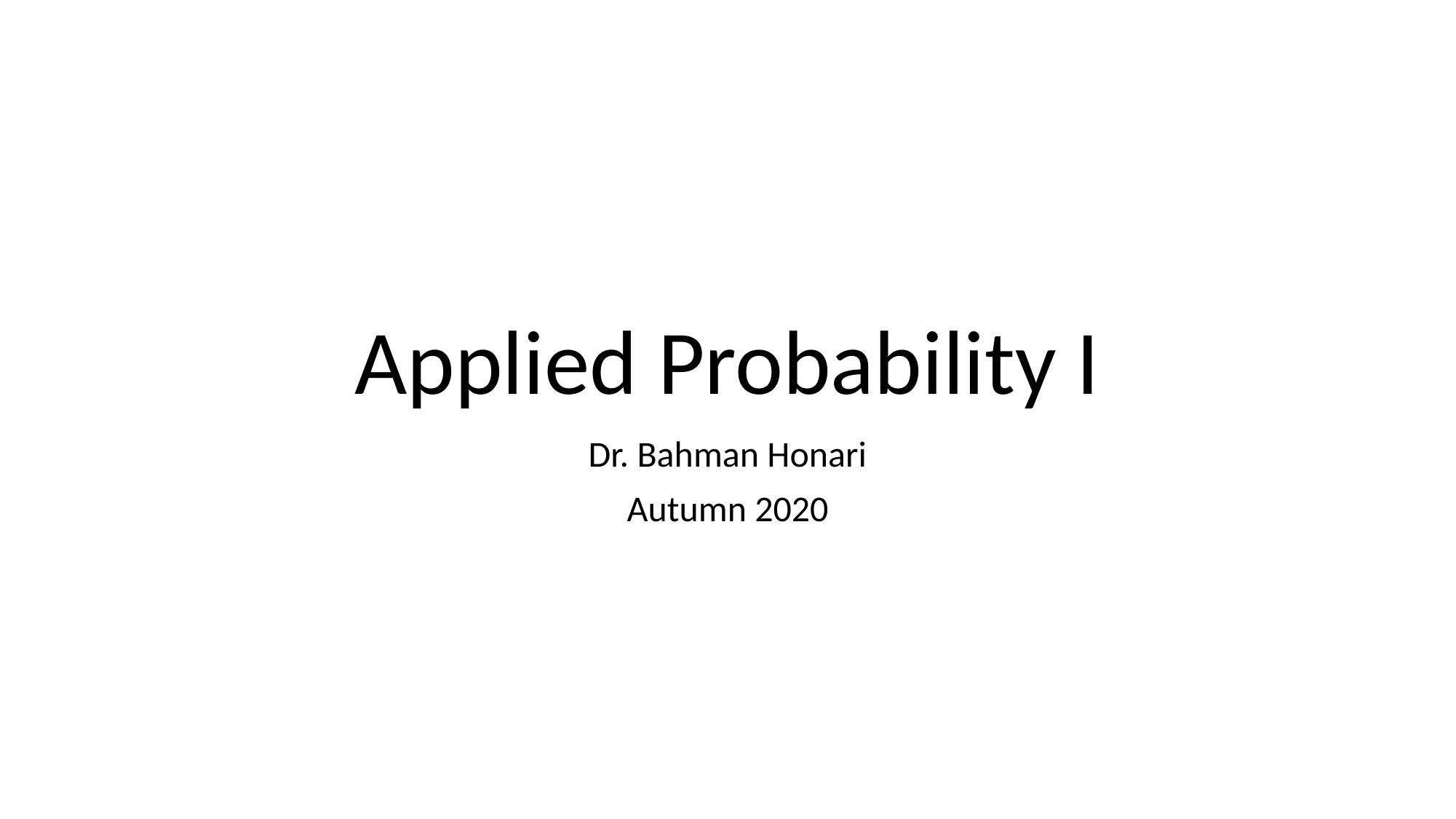

# Applied Probability I
Dr. Bahman Honari
Autumn 2020